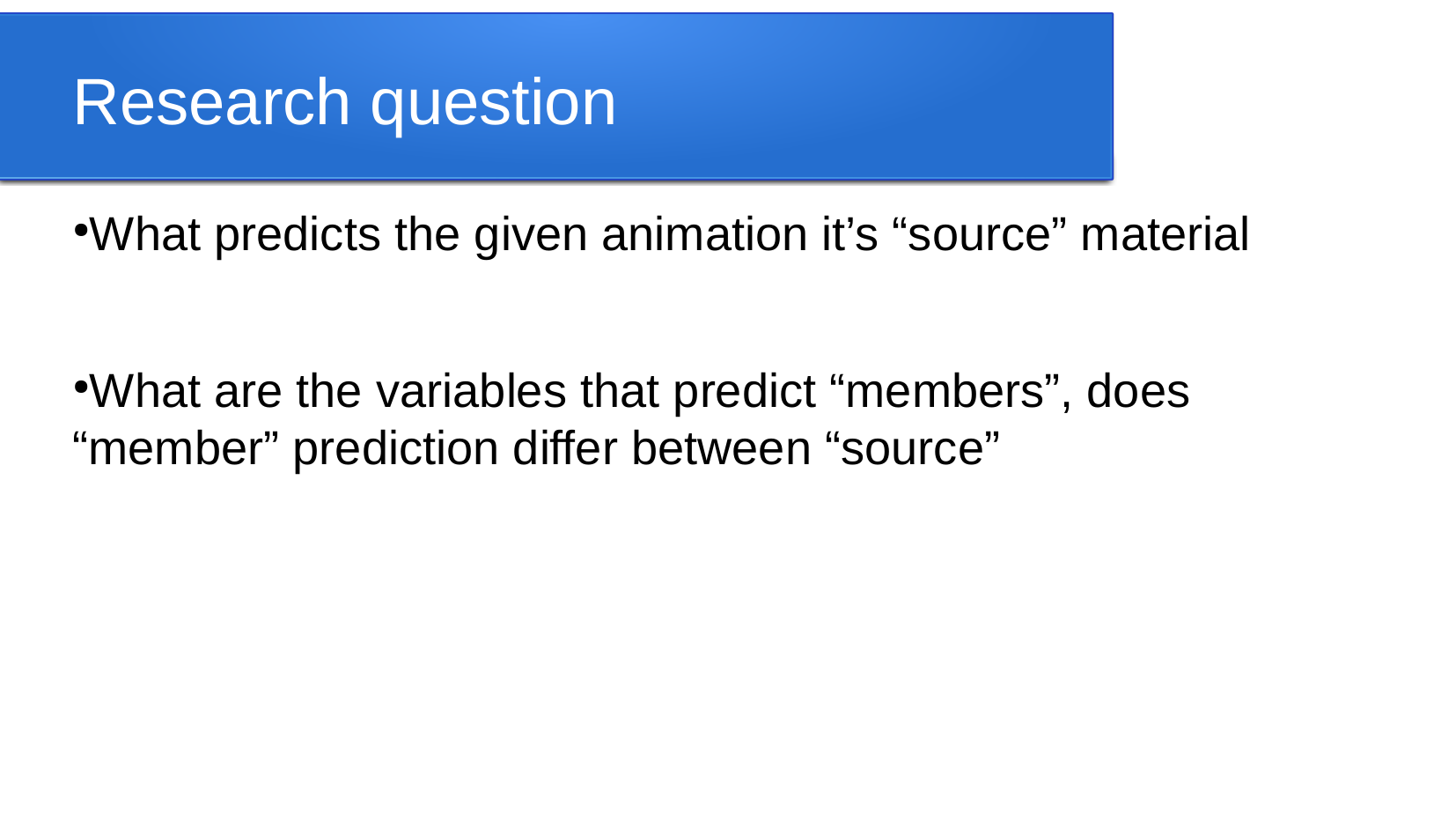

Research question
What predicts the given animation it’s “source” material

What are the variables that predict “members”, does “member” prediction differ between “source”